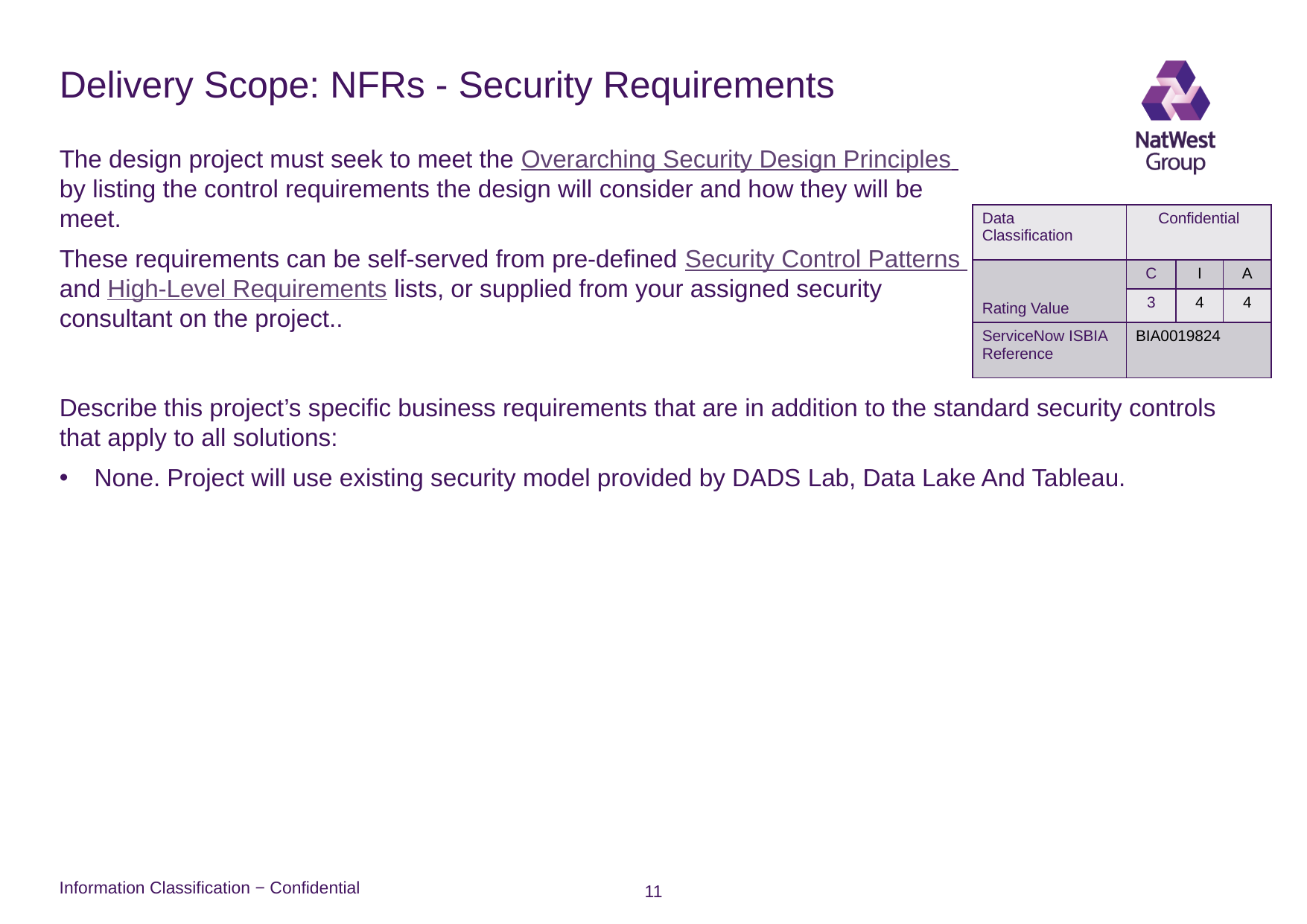

# Delivery Scope: NFRs - Security Requirements
The design project must seek to meet the Overarching Security Design Principles by listing the control requirements the design will consider and how they will be meet.
These requirements can be self-served from pre-defined Security Control Patterns and High-Level Requirements lists, or supplied from your assigned security consultant on the project..

| Data Classification | Confidential |  |  |
| --- | --- | --- | --- |
| Rating Value | C | I | A |
|  | 3 | 4 | 4 |
| ServiceNow ISBIA Reference | BIA0019824 |  |  |
Describe this project’s specific business requirements that are in addition to the standard security controls that apply to all solutions:
None. Project will use existing security model provided by DADS Lab, Data Lake And Tableau.

11